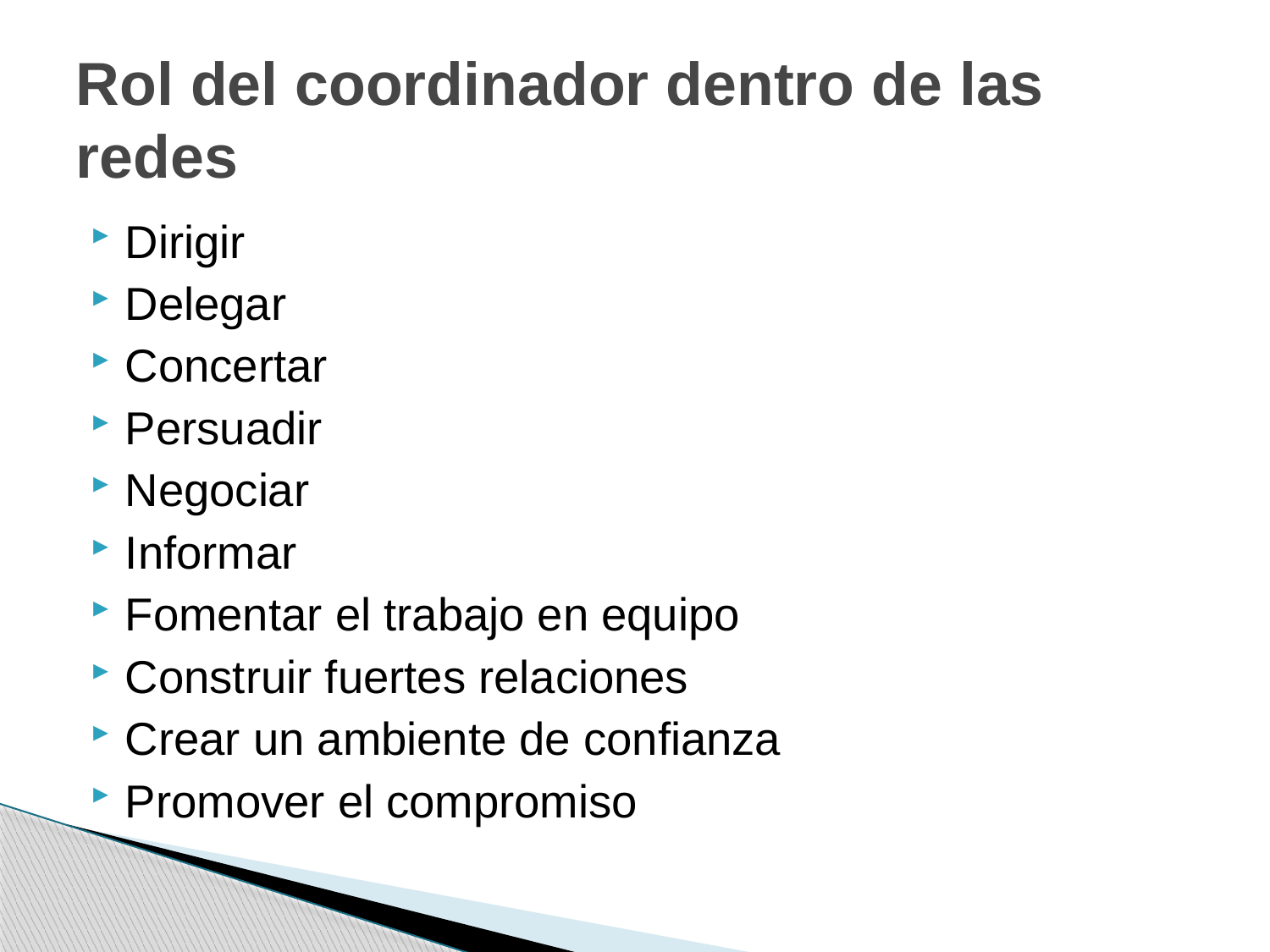

# Rol del coordinador dentro de las redes
Dirigir
Delegar
Concertar
Persuadir
Negociar
Informar
Fomentar el trabajo en equipo
Construir fuertes relaciones
Crear un ambiente de confianza
Promover el compromiso